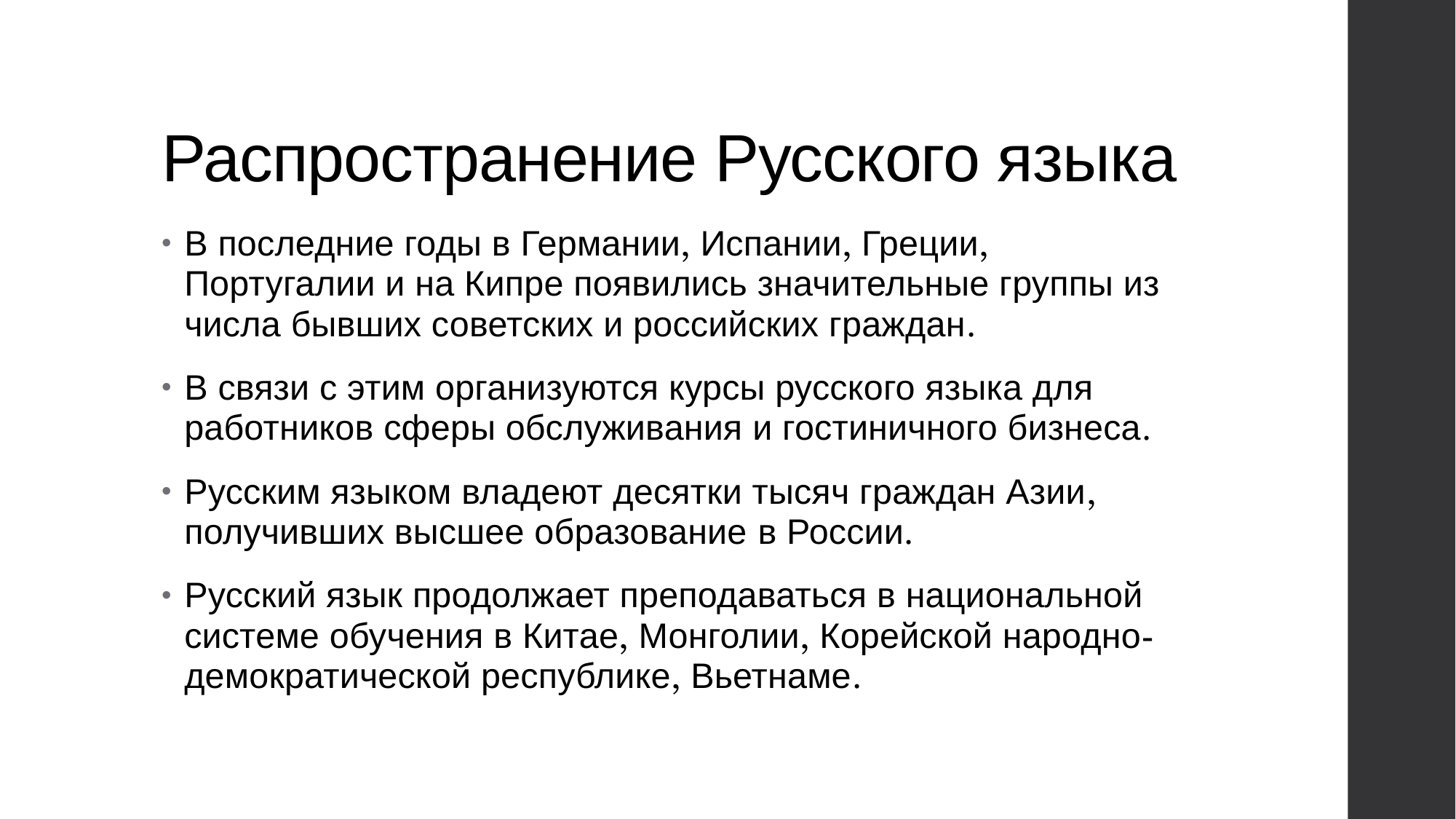

# Распространение Русского языка
В последние годы в Германии, Испании, Греции, Португалии и на Кипре появились значительные группы из числа бывших советских и российских граждан.
В связи с этим организуются курсы русского языка для работников сферы обслуживания и гостиничного бизнеса.
Русским языком владеют десятки тысяч граждан Азии, получивших высшее образование в России.
Русский язык продолжает преподаваться в национальной системе обучения в Китае, Монголии, Корейской народно-демократической республике, Вьетнаме.